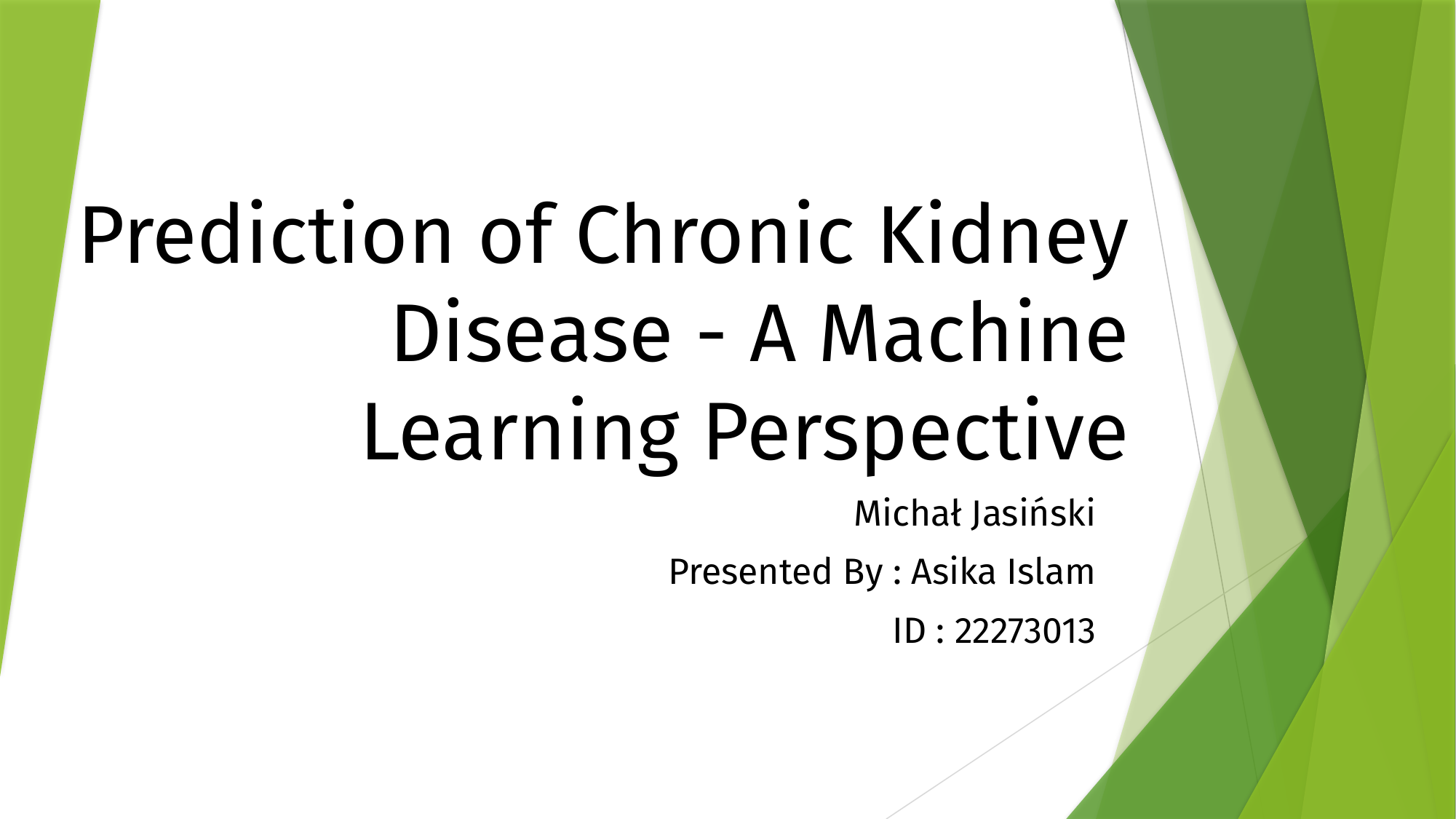

# Prediction of Chronic Kidney Disease - A Machine Learning Perspective
Michał Jasiński
Presented By : Asika Islam
ID : 22273013